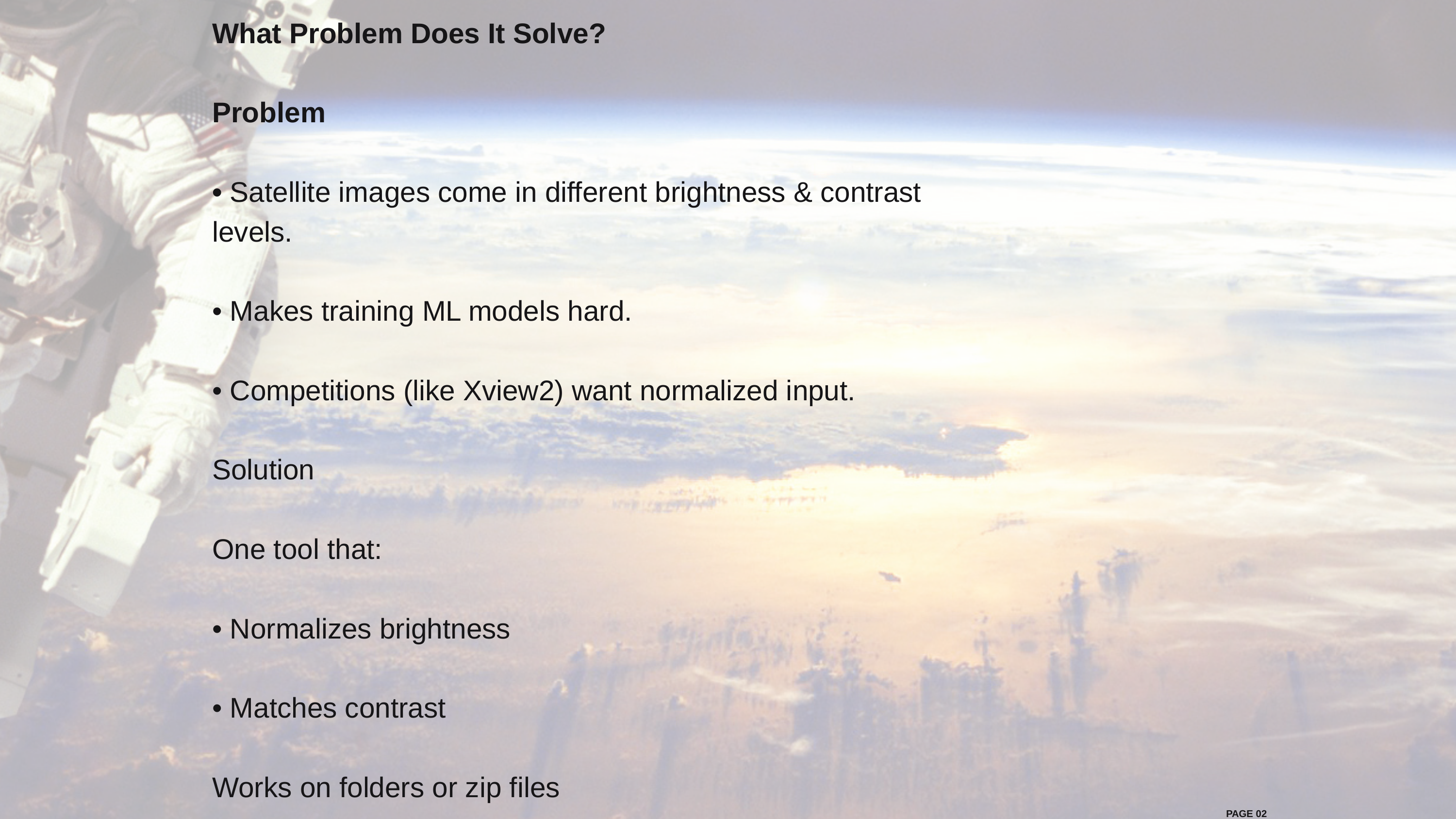

What Problem Does It Solve?

Problem

• Satellite images come in different brightness & contrast levels.

• Makes training ML models hard.

• Competitions (like Xview2) want normalized input.

Solution

One tool that:

• Normalizes brightness

• Matches contrast

Works on folders or zip files
PAGE 02